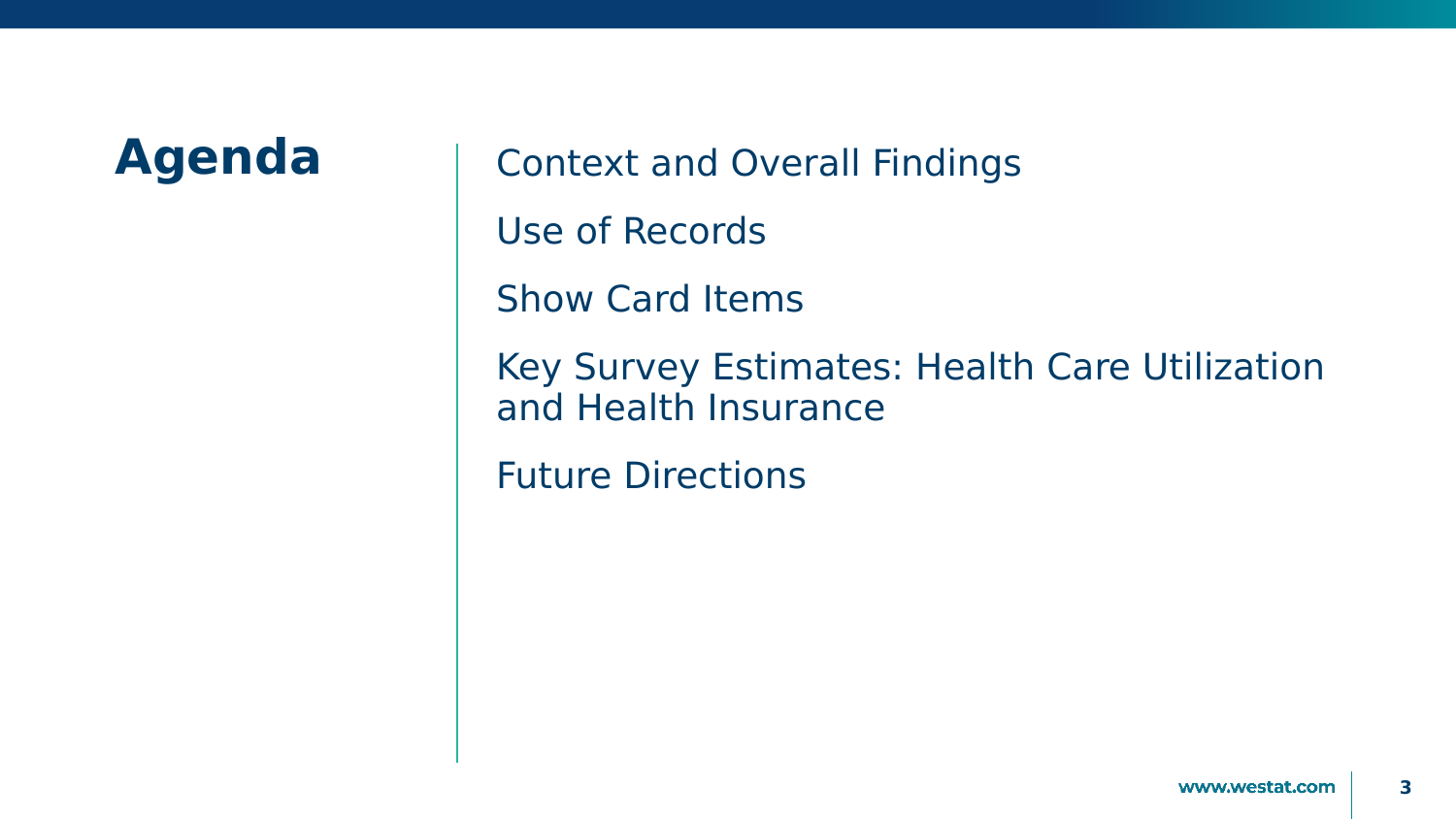

# Agenda
Context and Overall Findings
Use of Records
Show Card Items
Key Survey Estimates: Health Care Utilization and Health Insurance
Future Directions
3